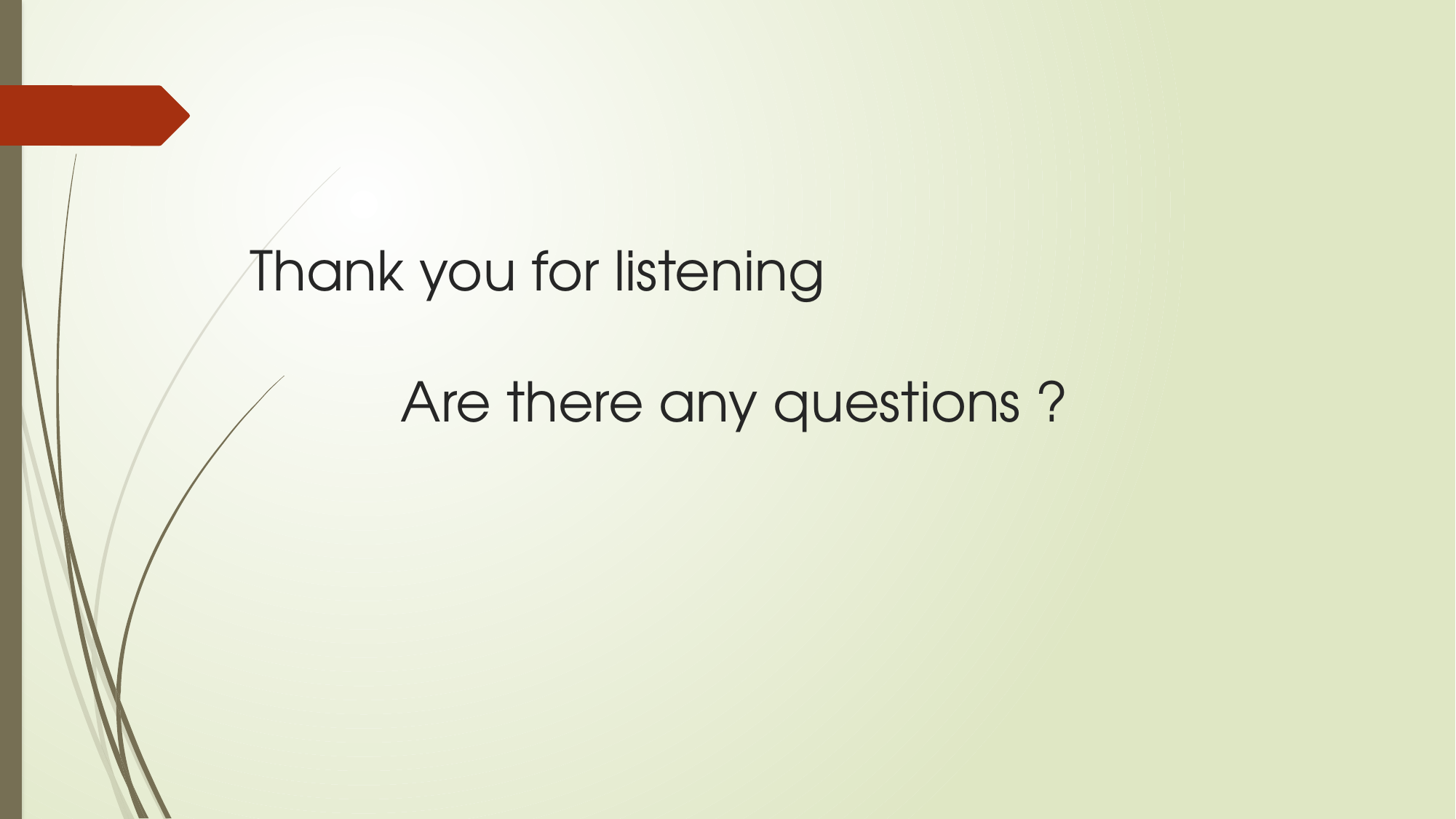

# Thank you for listening Are there any questions ?